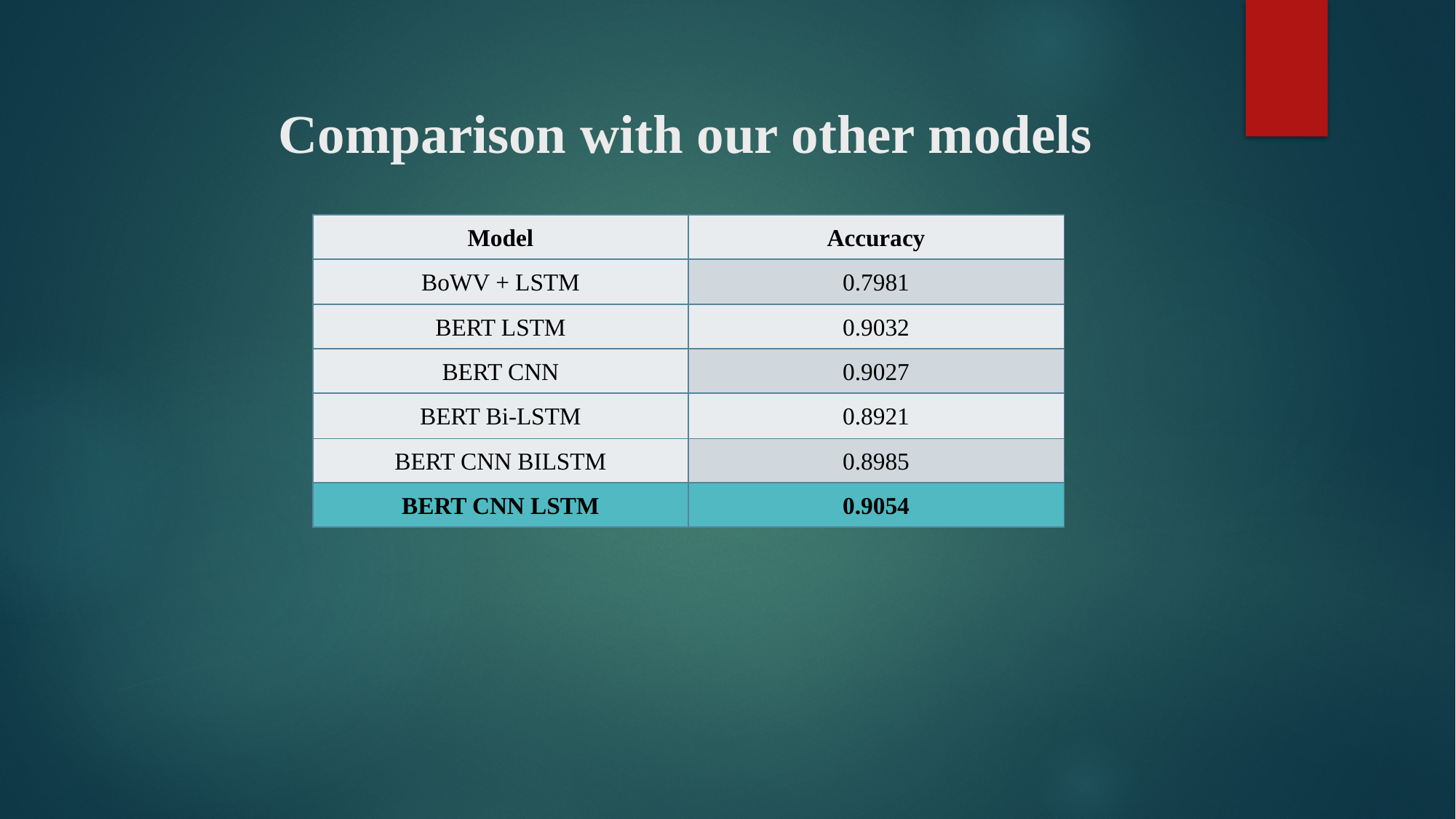

# Comparison with our other models
| Model | Accuracy |
| --- | --- |
| BoWV + LSTM | 0.7981 |
| BERT LSTM | 0.9032 |
| BERT CNN | 0.9027 |
| BERT Bi-LSTM | 0.8921 |
| BERT CNN BILSTM | 0.8985 |
| BERT CNN LSTM | 0.9054 |